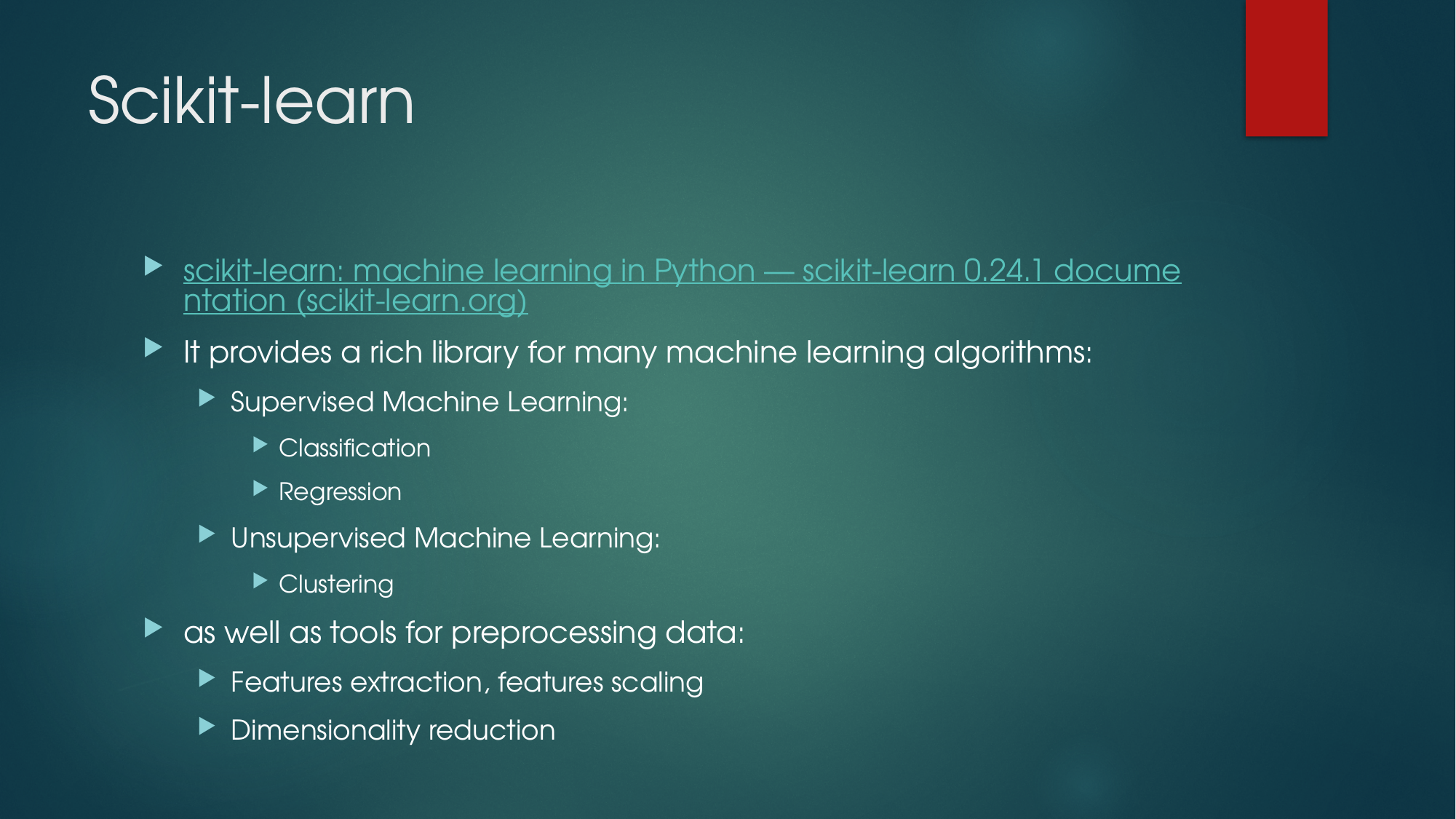

# Scikit-learn
scikit-learn: machine learning in Python — scikit-learn 0.24.1 documentation (scikit-learn.org)
It provides a rich library for many machine learning algorithms:
Supervised Machine Learning:
Classification
Regression
Unsupervised Machine Learning:
Clustering
as well as tools for preprocessing data:
Features extraction, features scaling
Dimensionality reduction